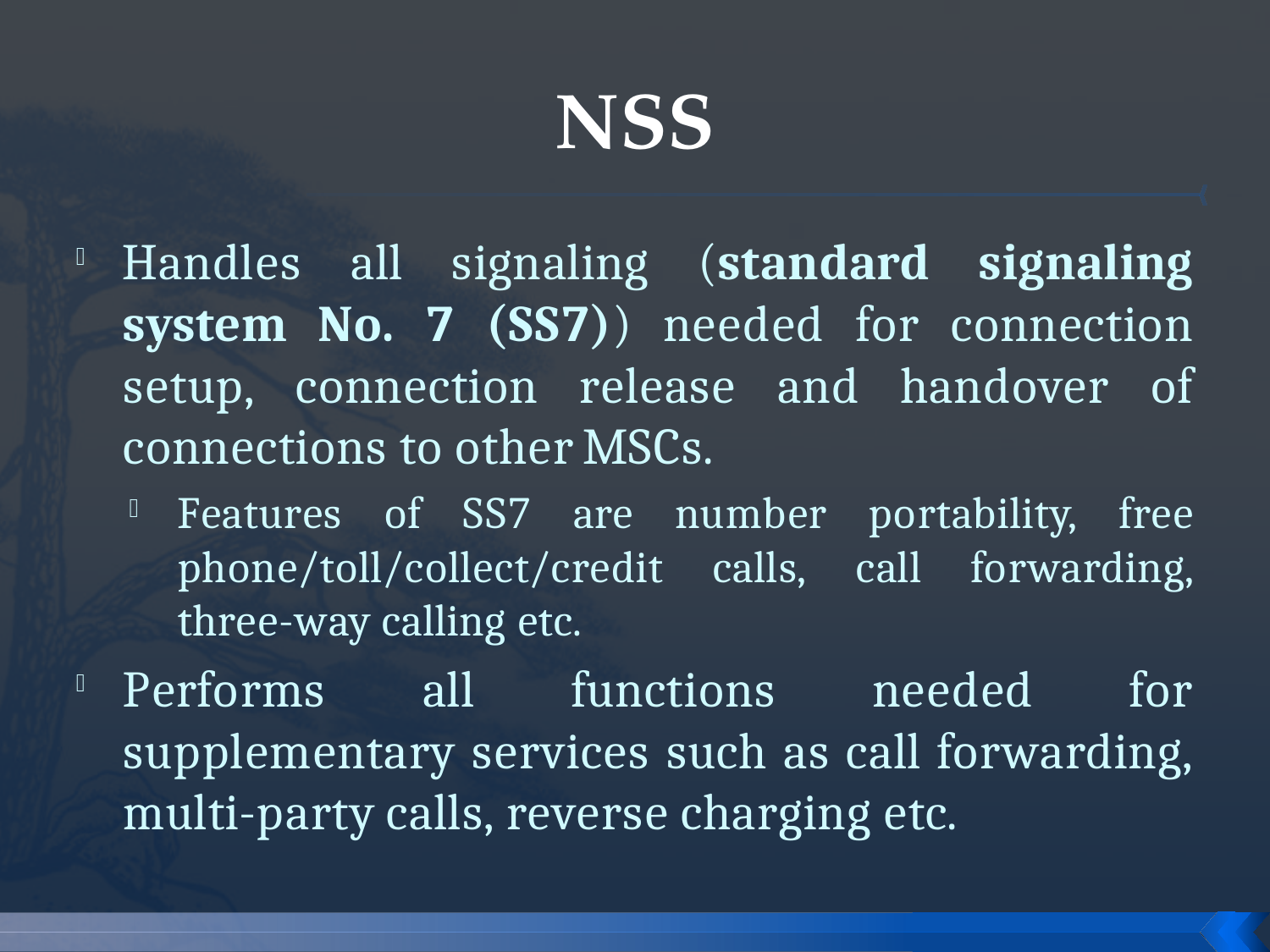

# NSS
Handles all signaling (standard signaling system No. 7 (SS7)) needed for connection setup, connection release and handover of connections to other MSCs.
Features of SS7 are number portability, free phone/toll/collect/credit calls, call forwarding, three-way calling etc.
Performs all functions needed for supplementary services such as call forwarding, multi-party calls, reverse charging etc.